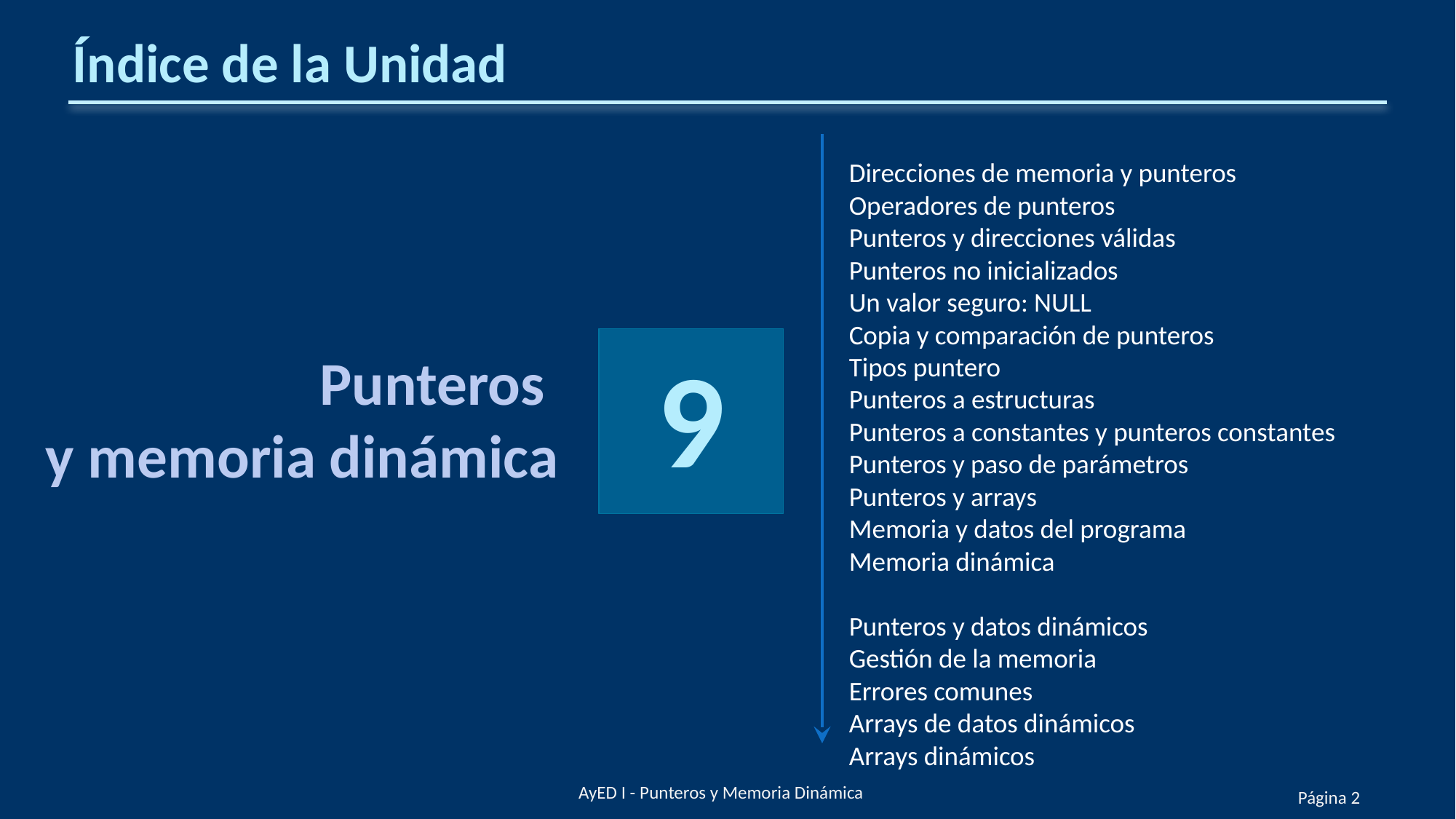

# Índice de la Unidad
Direcciones de memoria y punteros
Operadores de punteros
Punteros y direcciones válidas
Punteros no inicializados
Un valor seguro: NULL
Copia y comparación de punteros
Tipos puntero
Punteros a estructuras
Punteros a constantes y punteros constantes
Punteros y paso de parámetros
Punteros y arrays
Memoria y datos del programa
Memoria dinámica
Punteros y datos dinámicos
Gestión de la memoria
Errores comunes
Arrays de datos dinámicos
Arrays dinámicos

Punteros
y memoria dinámica
9
AyED I - Punteros y Memoria Dinámica
Página 2